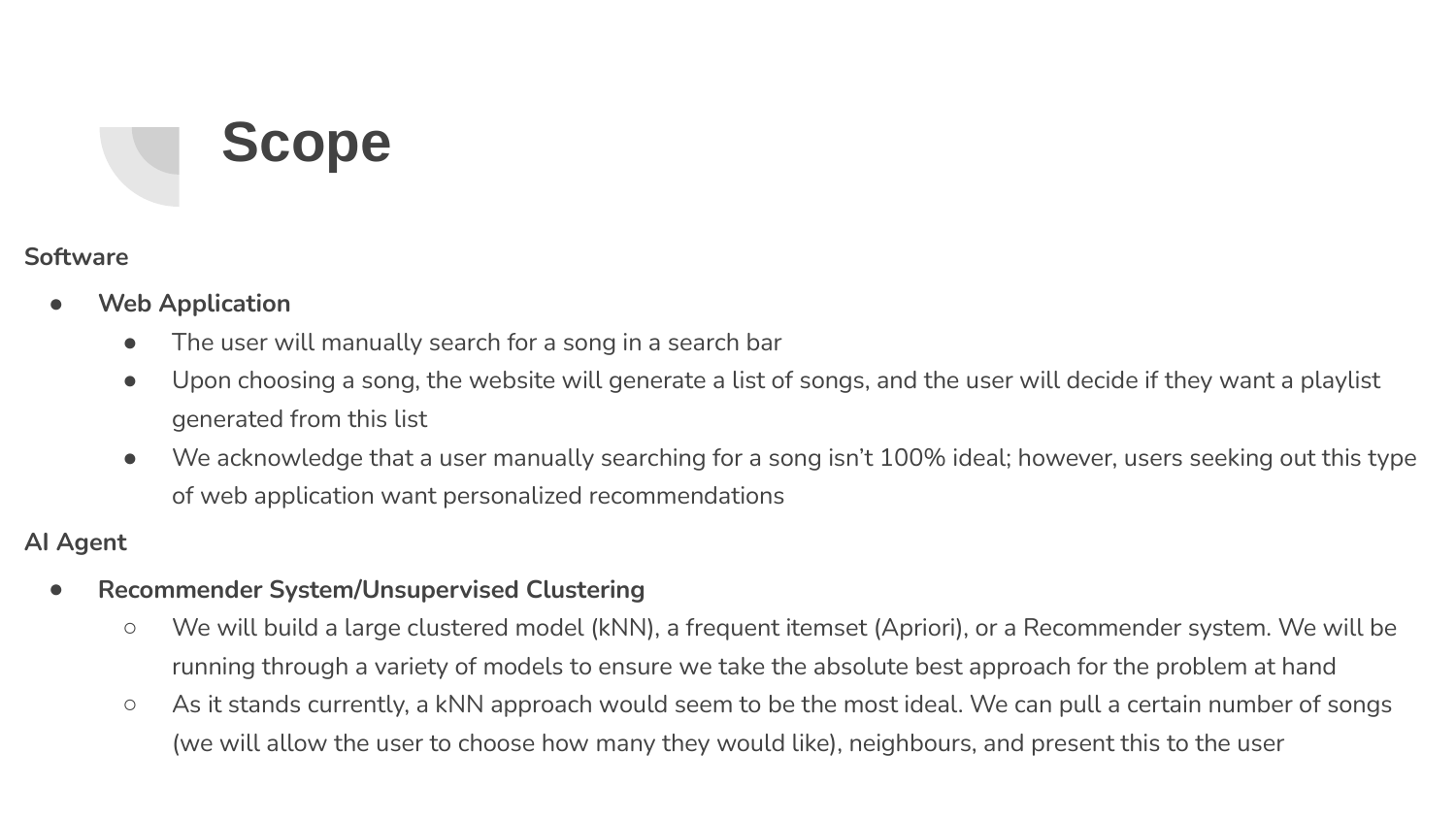

# Scope
Software
Web Application
The user will manually search for a song in a search bar
Upon choosing a song, the website will generate a list of songs, and the user will decide if they want a playlist generated from this list
We acknowledge that a user manually searching for a song isn’t 100% ideal; however, users seeking out this type of web application want personalized recommendations
AI Agent
Recommender System/Unsupervised Clustering
We will build a large clustered model (kNN), a frequent itemset (Apriori), or a Recommender system. We will be running through a variety of models to ensure we take the absolute best approach for the problem at hand
As it stands currently, a kNN approach would seem to be the most ideal. We can pull a certain number of songs (we will allow the user to choose how many they would like), neighbours, and present this to the user